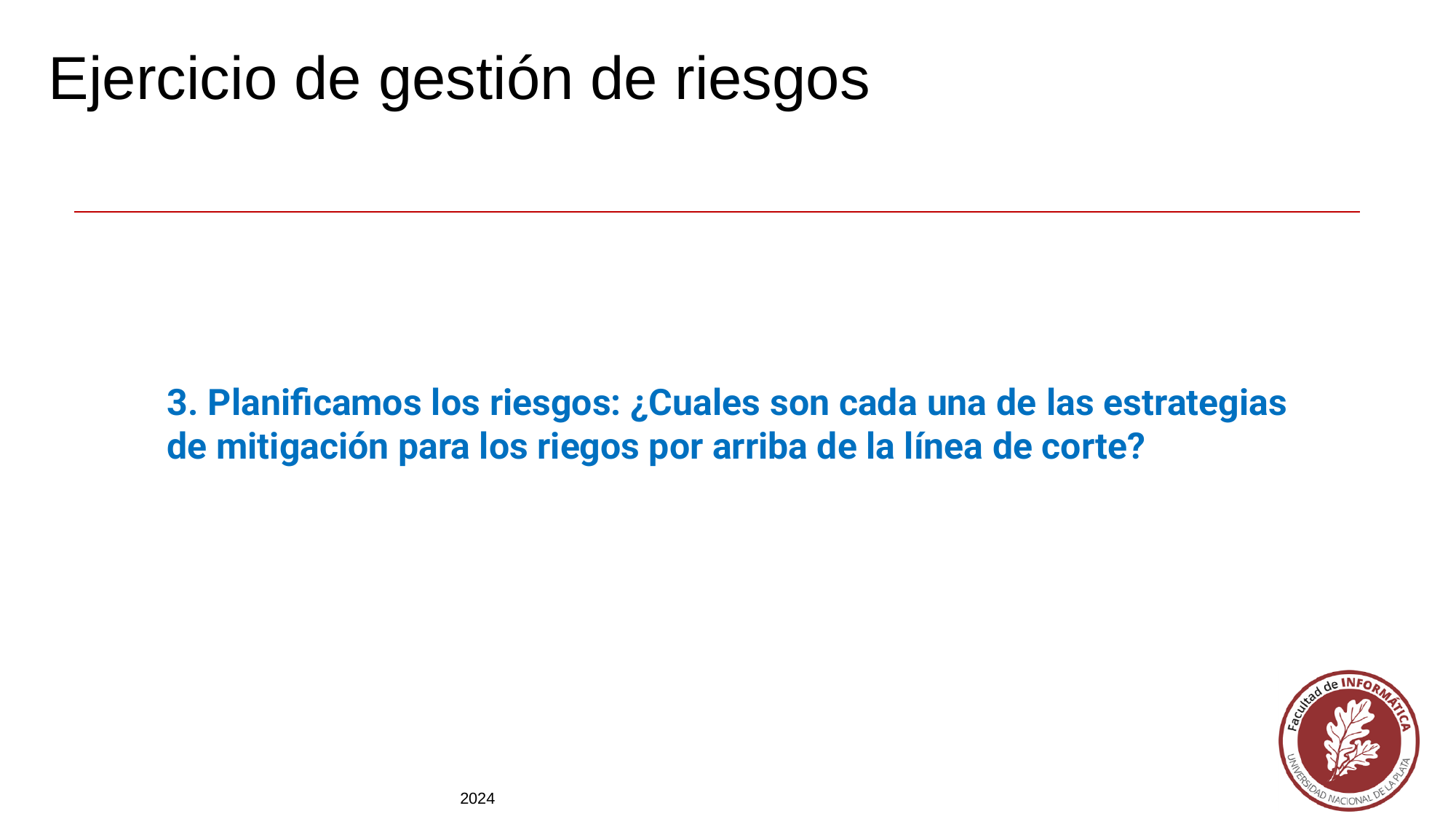

# Ejercicio de gestión de riesgos
3. Planificamos los riesgos: ¿Cuales son cada una de las estrategias de mitigación para los riegos por arriba de la línea de corte?